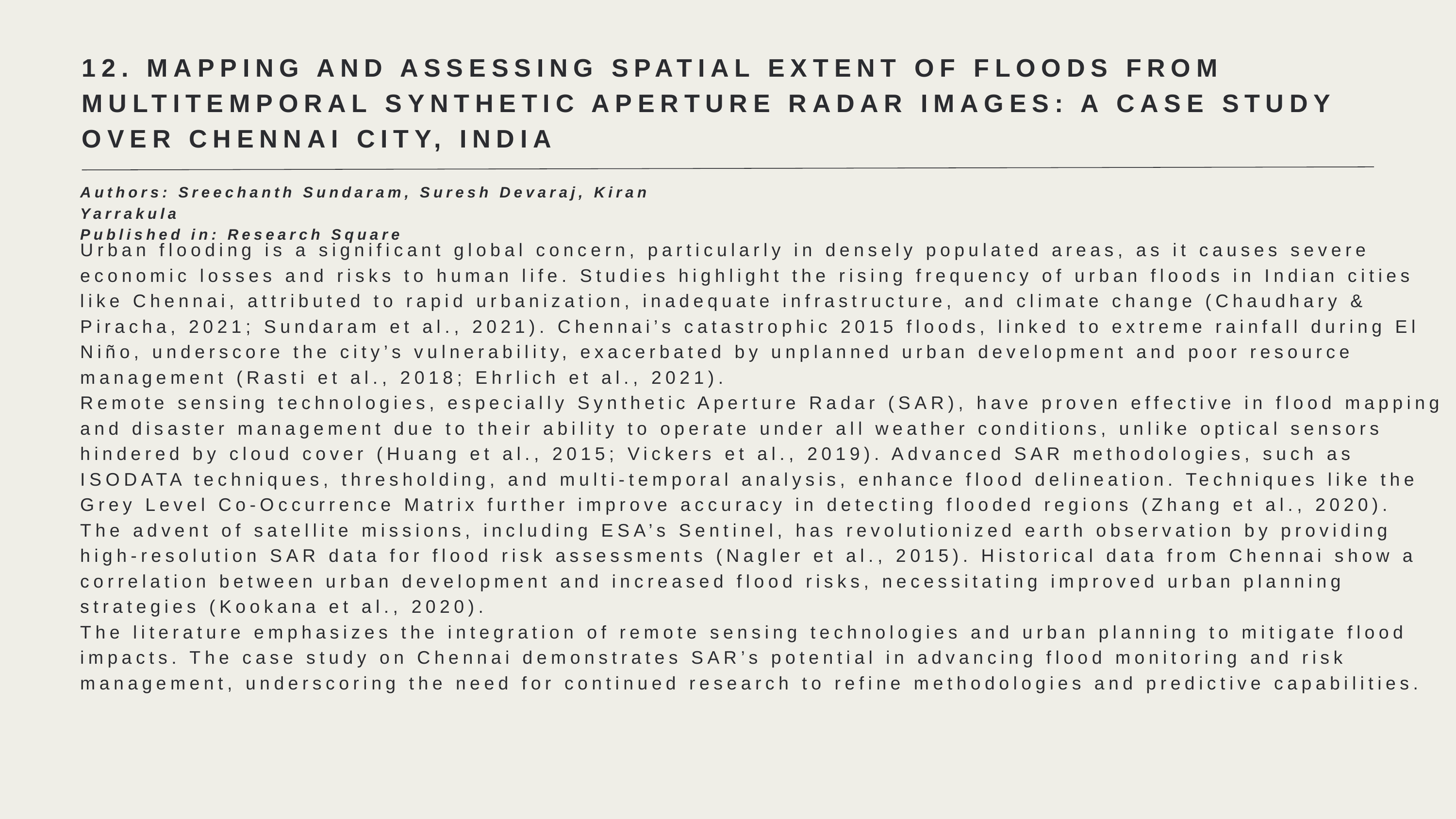

12. MAPPING AND ASSESSING SPATIAL EXTENT OF FLOODS FROM MULTITEMPORAL SYNTHETIC APERTURE RADAR IMAGES: A CASE STUDY OVER CHENNAI CITY, INDIA

Authors: Sreechanth Sundaram, Suresh Devaraj, Kiran Yarrakula
Published in: Research Square

Urban flooding is a significant global concern, particularly in densely populated areas, as it causes severe economic losses and risks to human life. Studies highlight the rising frequency of urban floods in Indian cities like Chennai, attributed to rapid urbanization, inadequate infrastructure, and climate change (Chaudhary & Piracha, 2021; Sundaram et al., 2021). Chennai’s catastrophic 2015 floods, linked to extreme rainfall during El Niño, underscore the city’s vulnerability, exacerbated by unplanned urban development and poor resource management (Rasti et al., 2018; Ehrlich et al., 2021).
Remote sensing technologies, especially Synthetic Aperture Radar (SAR), have proven effective in flood mapping and disaster management due to their ability to operate under all weather conditions, unlike optical sensors hindered by cloud cover (Huang et al., 2015; Vickers et al., 2019). Advanced SAR methodologies, such as ISODATA techniques, thresholding, and multi-temporal analysis, enhance flood delineation. Techniques like the Grey Level Co-Occurrence Matrix further improve accuracy in detecting flooded regions (Zhang et al., 2020).
The advent of satellite missions, including ESA’s Sentinel, has revolutionized earth observation by providing high-resolution SAR data for flood risk assessments (Nagler et al., 2015). Historical data from Chennai show a correlation between urban development and increased flood risks, necessitating improved urban planning strategies (Kookana et al., 2020).
The literature emphasizes the integration of remote sensing technologies and urban planning to mitigate flood impacts. The case study on Chennai demonstrates SAR’s potential in advancing flood monitoring and risk management, underscoring the need for continued research to refine methodologies and predictive capabilities.